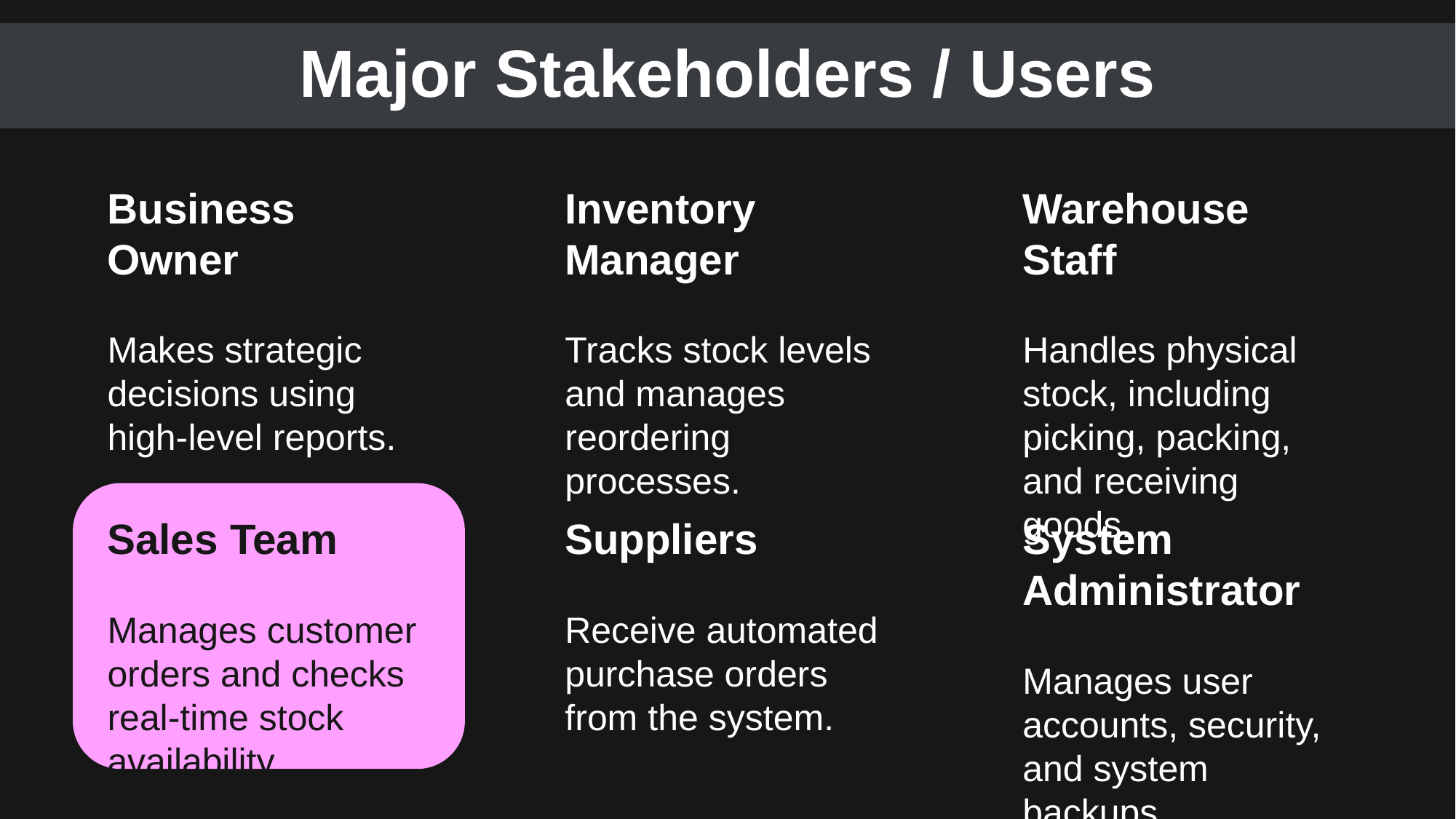

# Major Stakeholders / Users
Business Owner

Makes strategic decisions using high-level reports.
Inventory Manager

Tracks stock levels and manages reordering processes.
Warehouse Staff

Handles physical stock, including picking, packing, and receiving goods.

Sales Team

Manages customer orders and checks real-time stock availability.
Suppliers

Receive automated purchase orders from the system.
System Administrator

Manages user accounts, security, and system backups.